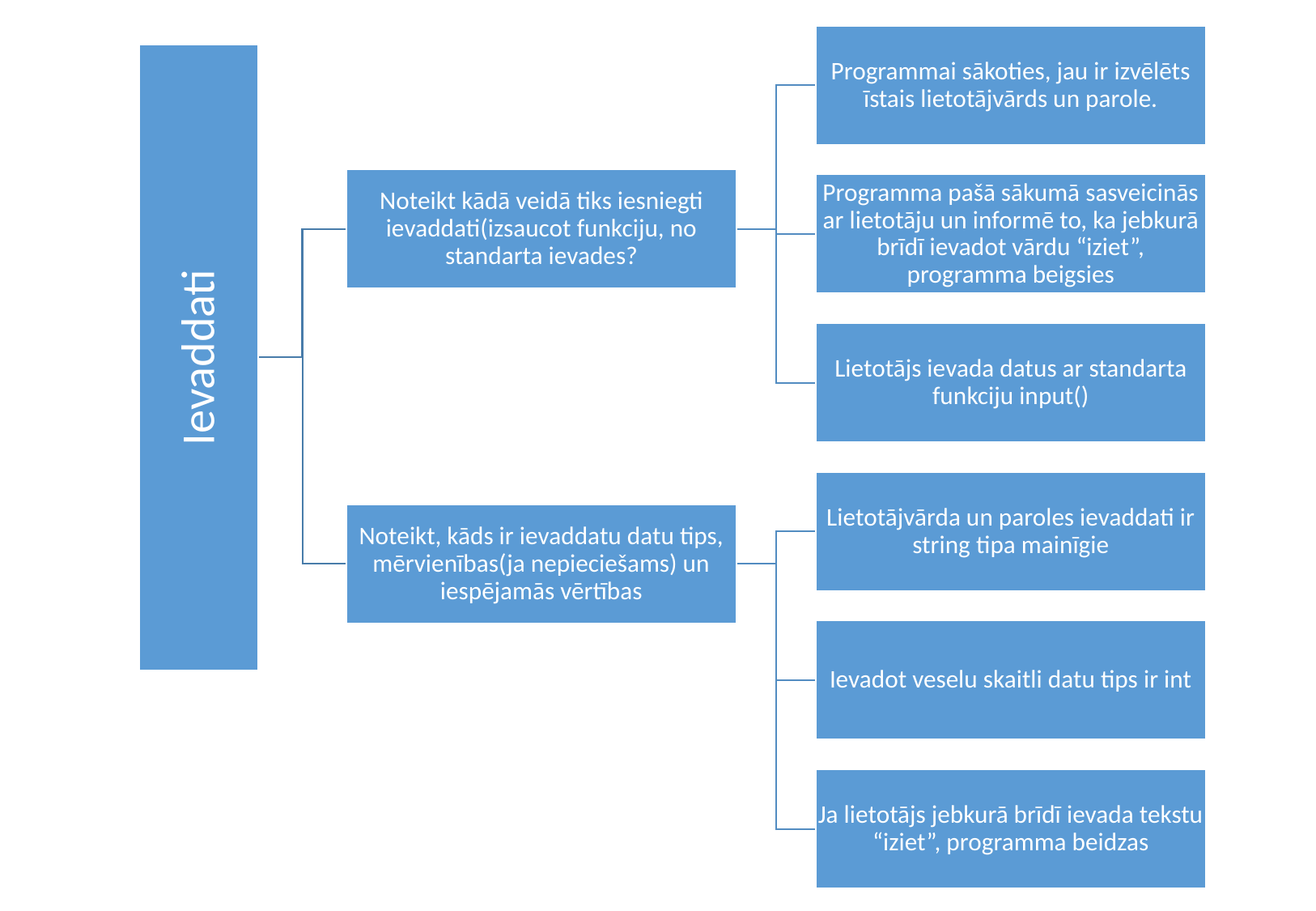

Ievaddati
Noteikt kādā veidā tiks iesniegti ievaddati(izsaucot funkciju, no standarta ievades?
Programmai sākoties, jau ir izvēlēts īstais lietotājvārds un parole.
Programma pašā sākumā sasveicinās ar lietotāju un informē to, ka jebkurā brīdī ievadot vārdu “iziet”, programma beigsies
Lietotājs ievada datus ar standarta funkciju input()
Noteikt, kāds ir ievaddatu datu tips, mērvienības(ja nepieciešams) un iespējamās vērtības
Lietotājvārda un paroles ievaddati ir string tipa mainīgie
Ievadot veselu skaitli datu tips ir int
Ja lietotājs jebkurā brīdī ievada tekstu “iziet”, programma beidzas